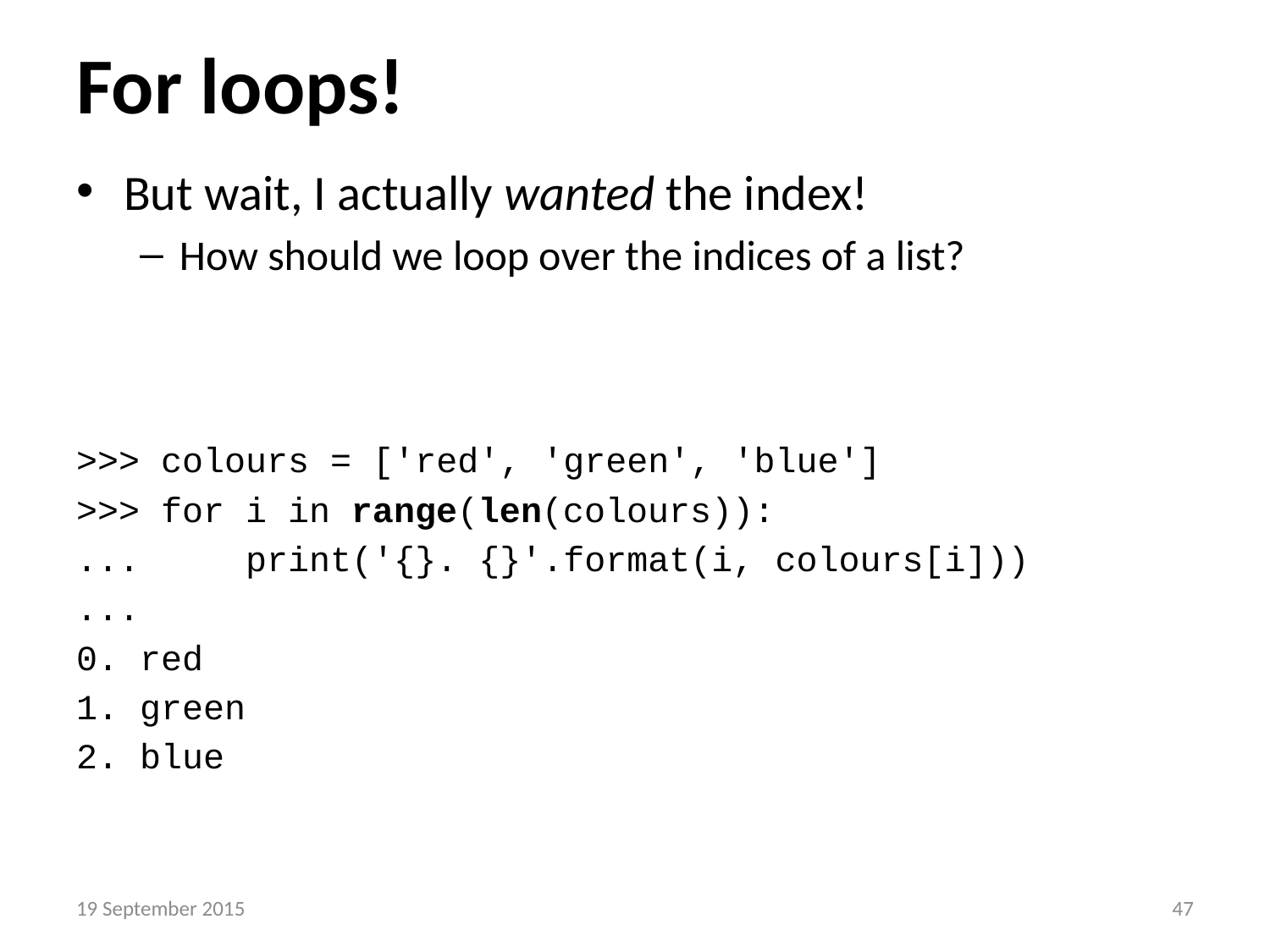

# For loops!
But wait, I actually wanted the index!
How should we loop over the indices of a list?

>>> colours = ['red', 'green', 'blue']
>>> for i in range(len(colours)):
...     print('{}. {}'.format(i, colours[i]))
...
0. red
1. green
2. blue
19 September 2015
47